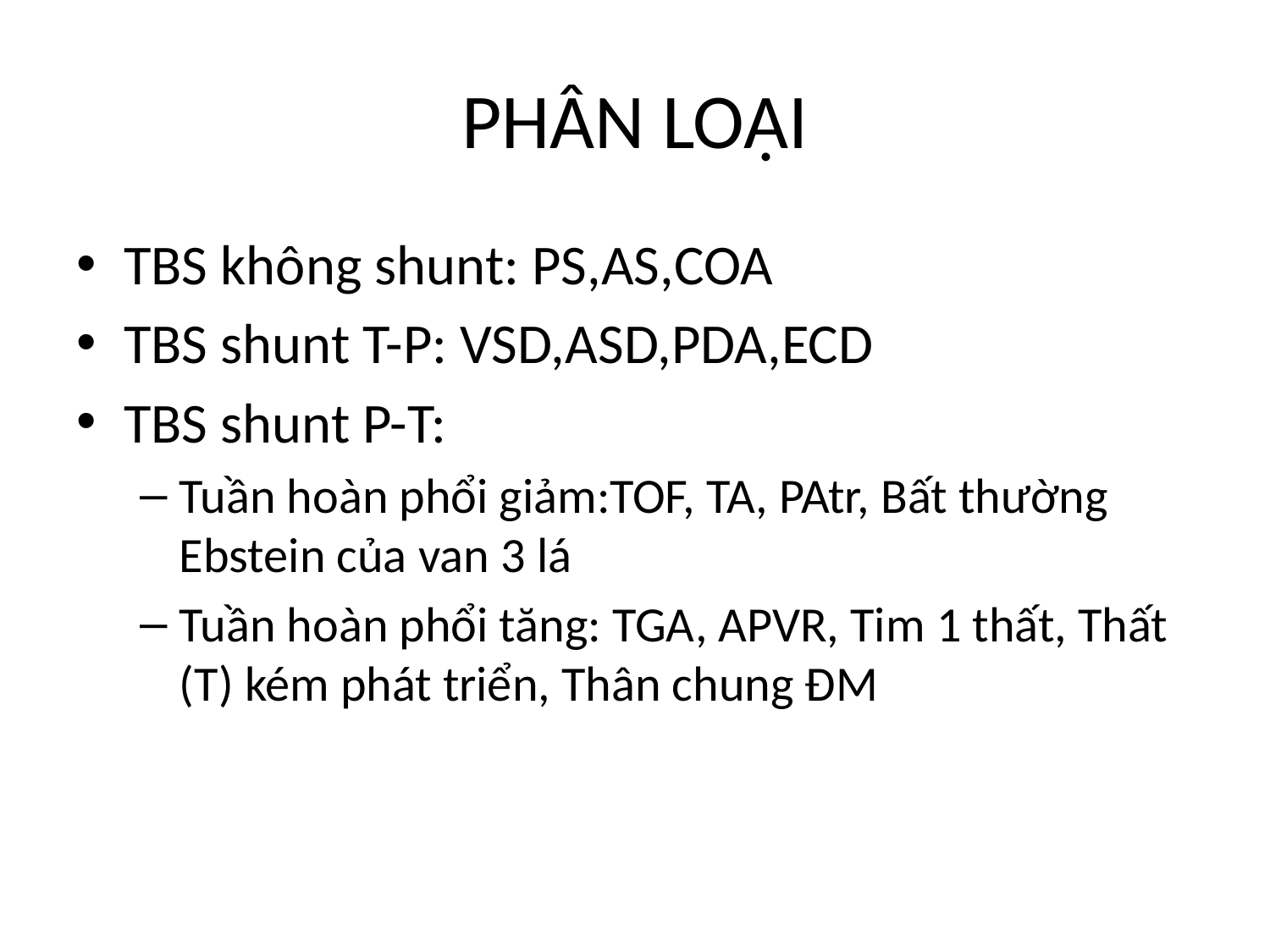

# PHÂN LOẠI
TBS không shunt: PS,AS,COA
TBS shunt T-P: VSD,ASD,PDA,ECD
TBS shunt P-T:
Tuần hoàn phổi giảm:TOF, TA, PAtr, Bất thường Ebstein của van 3 lá
Tuần hoàn phổi tăng: TGA, APVR, Tim 1 thất, Thất (T) kém phát triển, Thân chung ĐM